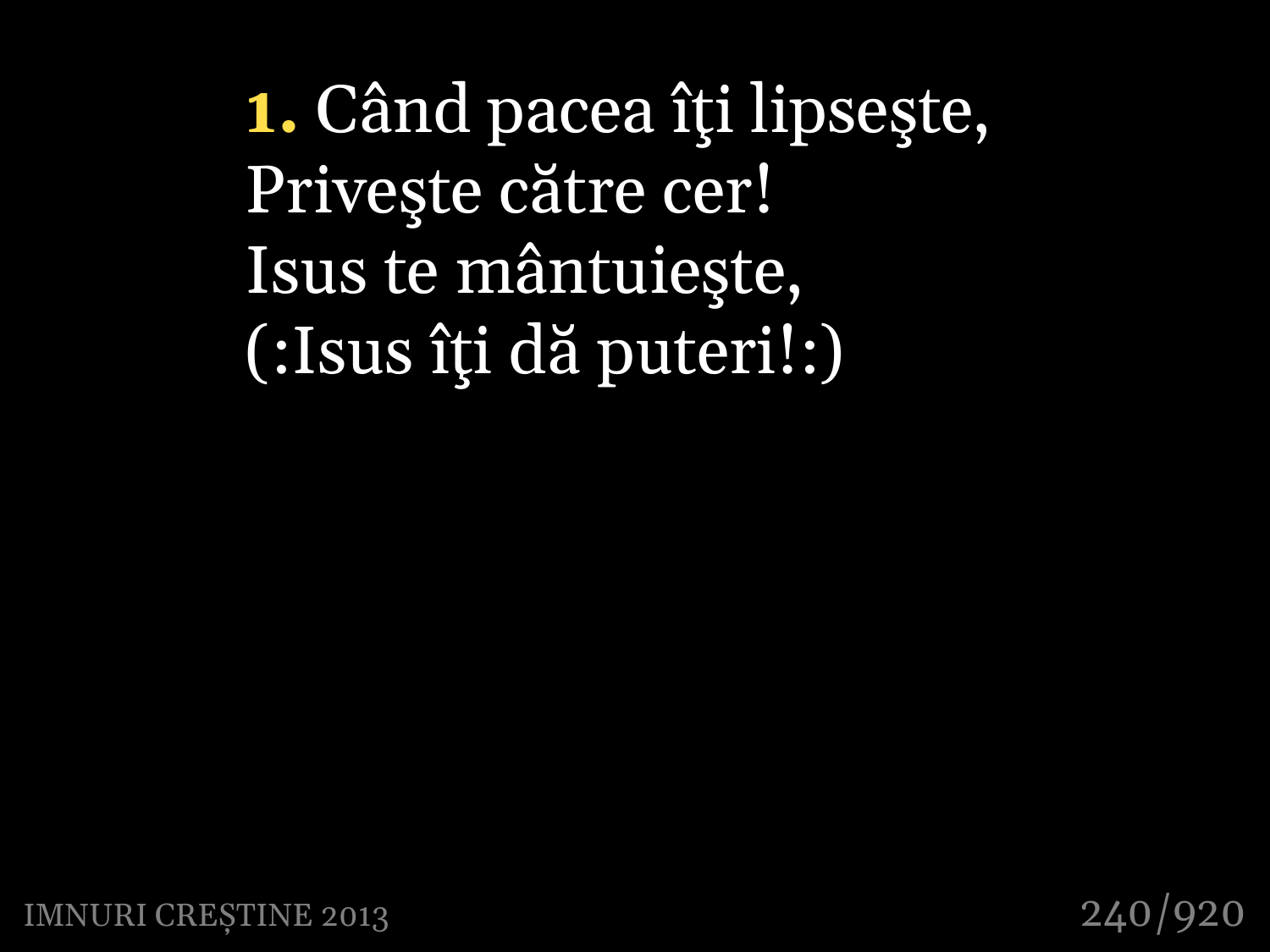

1. Când pacea îţi lipseşte,
Priveşte către cer!
Isus te mântuieşte,
(:Isus îţi dă puteri!:)
240/920
IMNURI CREȘTINE 2013